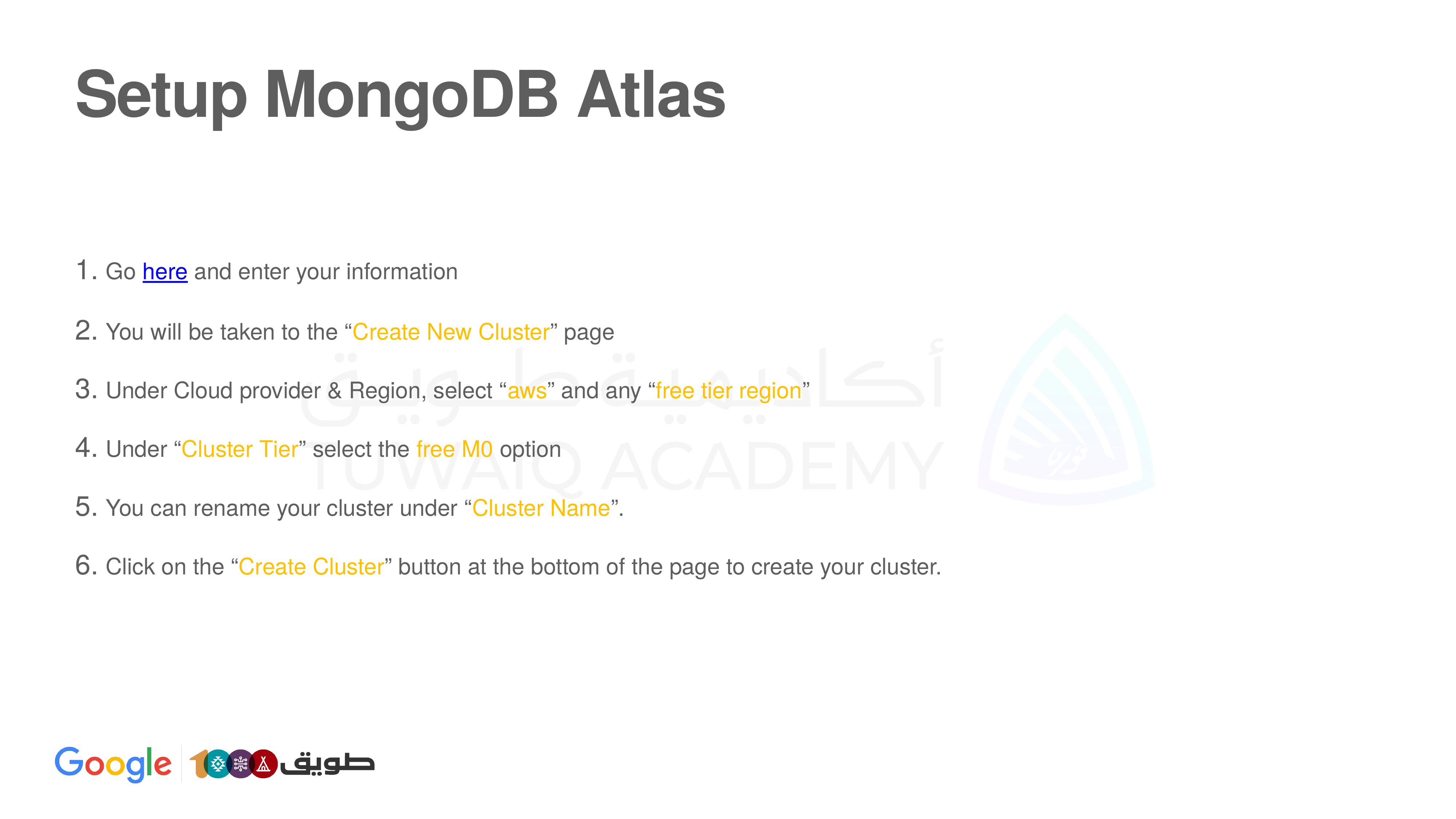

# Setup MongoDB Atlas

Go here and enter your information
You will be taken to the “Create New Cluster” page
Under Cloud provider & Region, select “aws” and any “free tier region”
Under “Cluster Tier” select the free M0 option
You can rename your cluster under “Cluster Name”.
Click on the “Create Cluster” button at the bottom of the page to create your cluster.